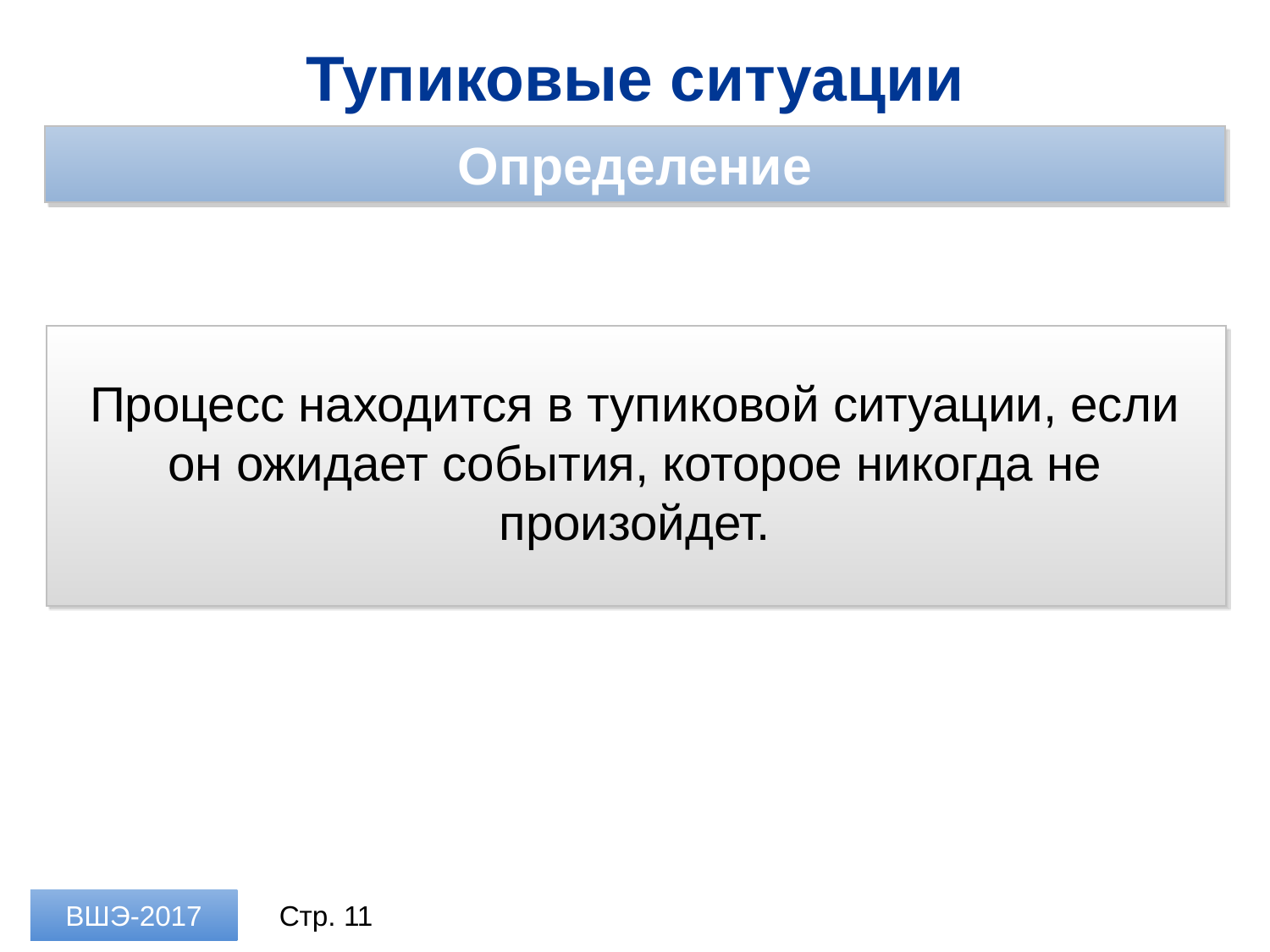

Тупиковые ситуации
Определение

Процесс находится в тупиковой ситуации, если он ожидает события, которое никогда не произойдет.
ВШЭ-2017
Стр. 11